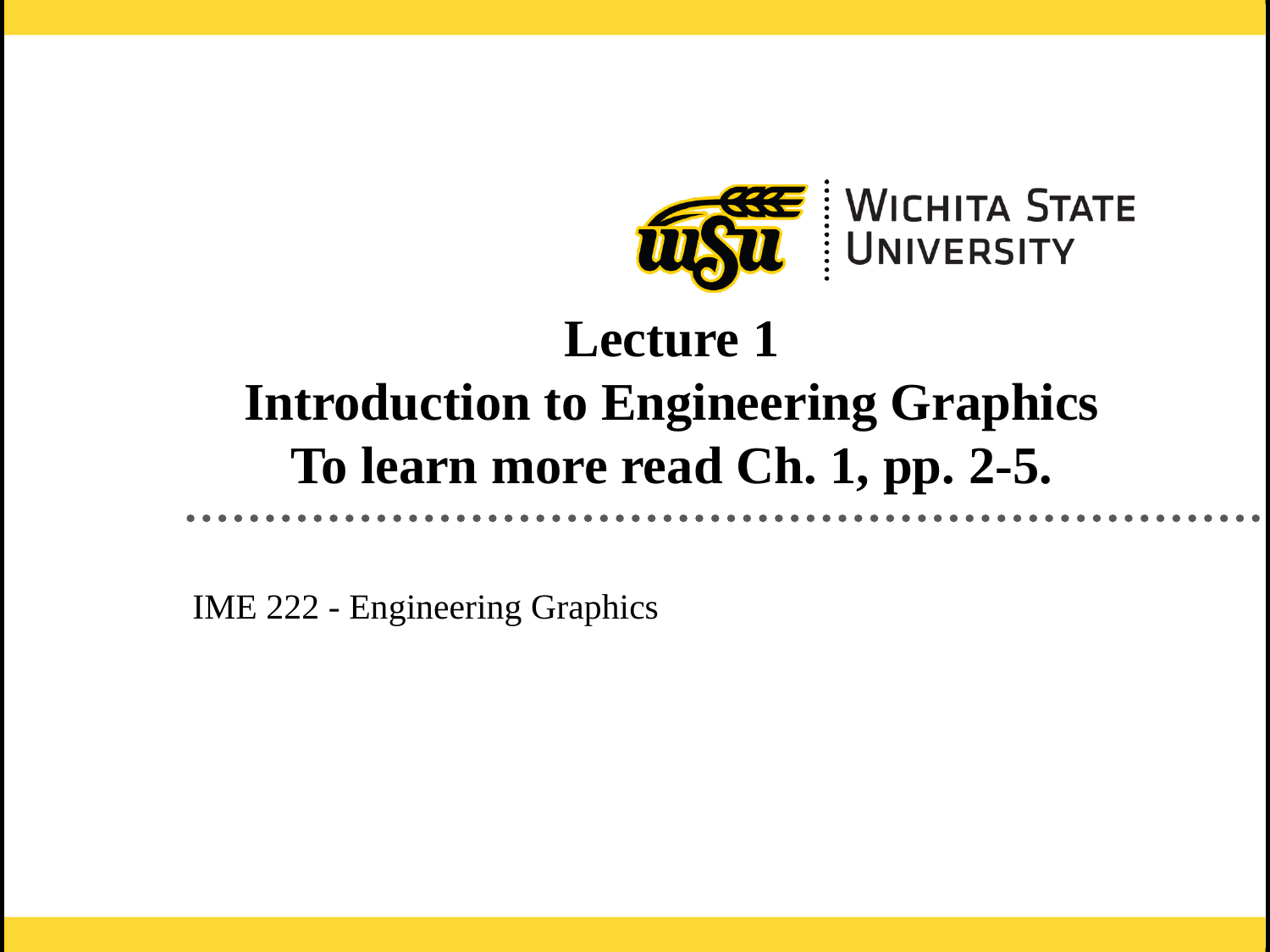

# Lecture 1 Introduction to Engineering Graphics To learn more read Ch. 1, pp. 2-5.
IME 222 - Engineering Graphics